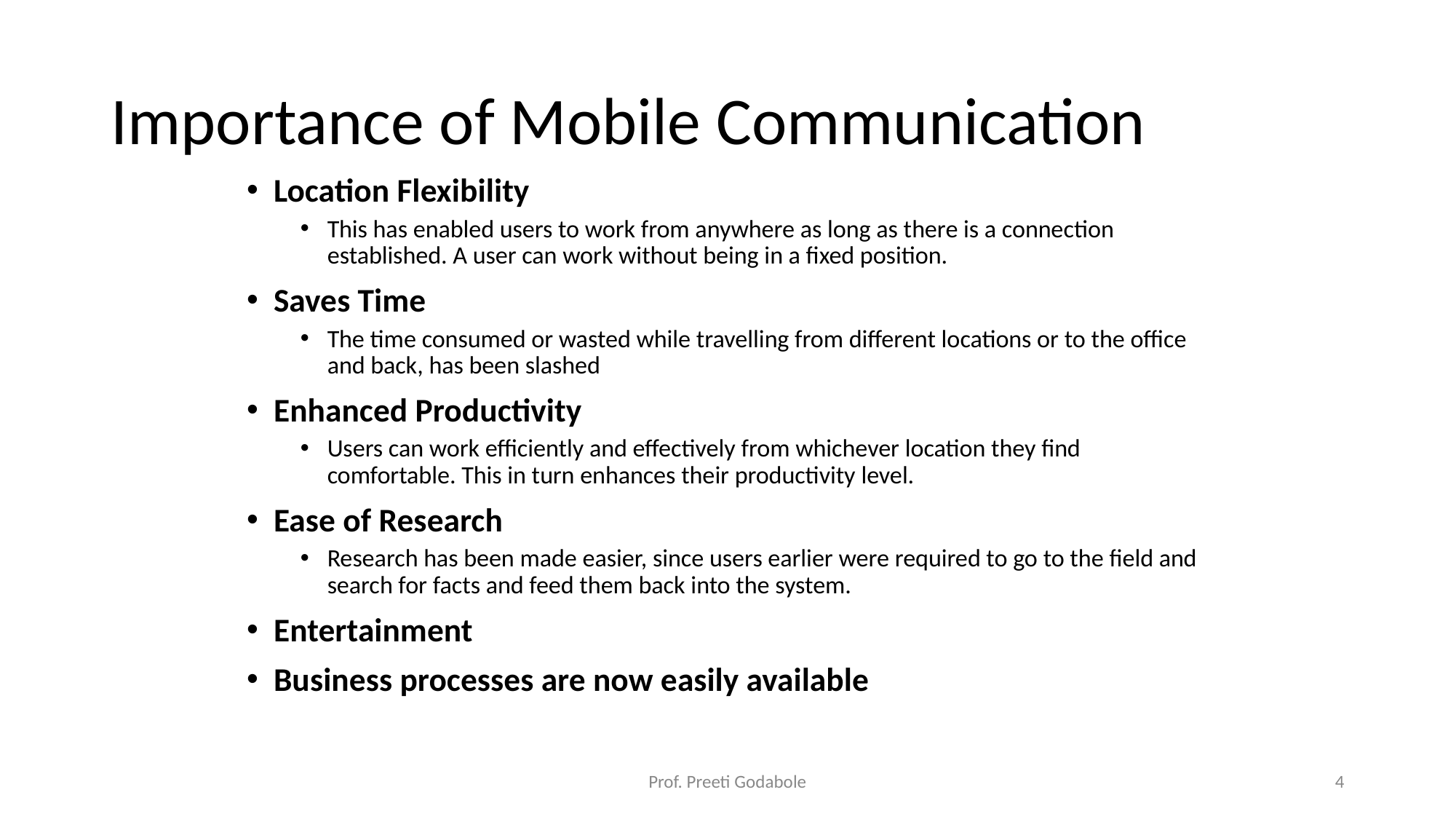

# Importance of Mobile Communication
Location Flexibility
This has enabled users to work from anywhere as long as there is a connection established. A user can work without being in a fixed position.
Saves Time
The time consumed or wasted while travelling from different locations or to the office and back, has been slashed
Enhanced Productivity
Users can work efficiently and effectively from whichever location they find comfortable. This in turn enhances their productivity level.
Ease of Research
Research has been made easier, since users earlier were required to go to the field and search for facts and feed them back into the system.
Entertainment
Business processes are now easily available
Prof. Preeti Godabole
4